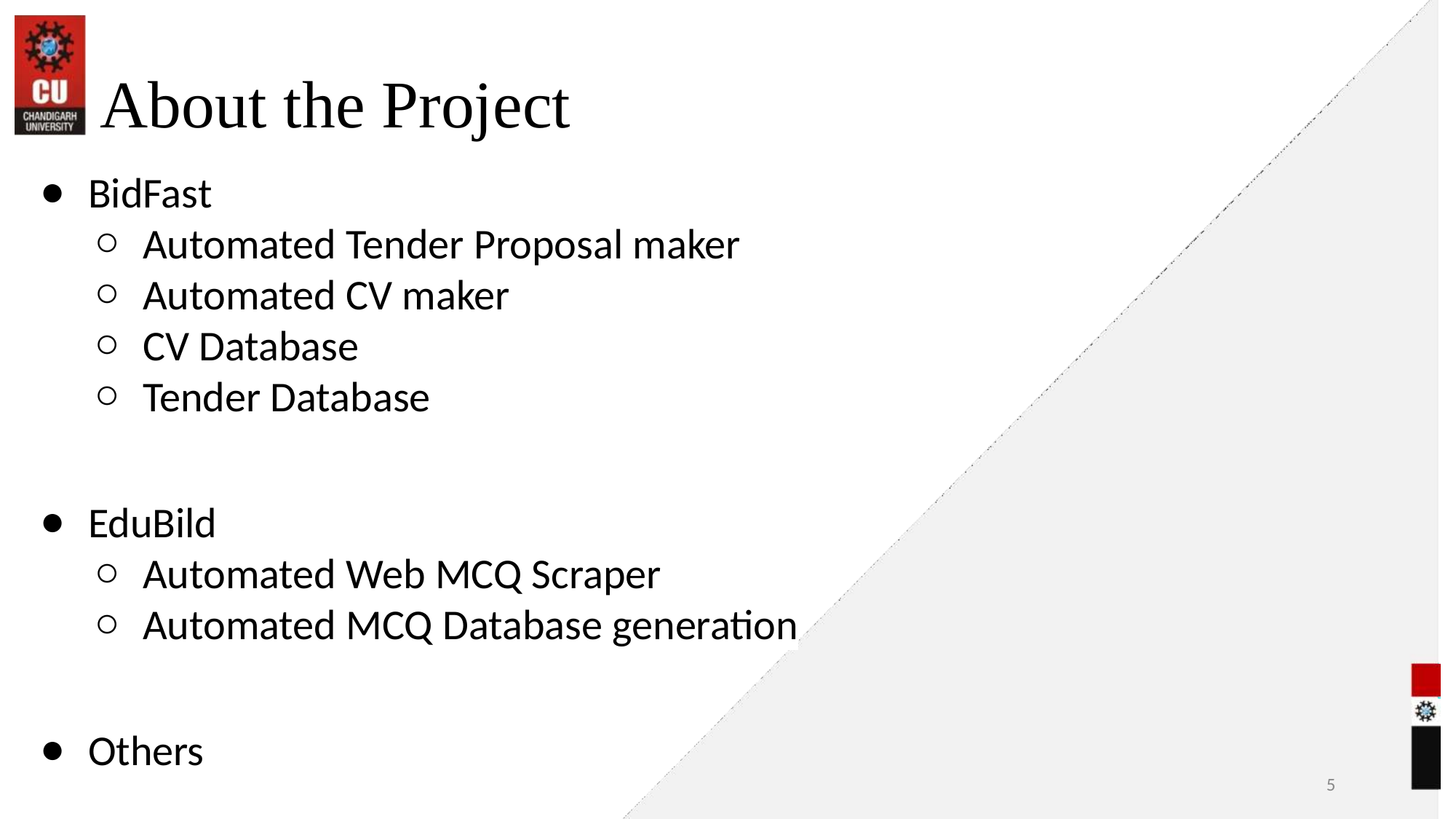

# About the Project
BidFast
Automated Tender Proposal maker
Automated CV maker
CV Database
Tender Database

EduBild
Automated Web MCQ Scraper
Automated MCQ Database generation

Others
5